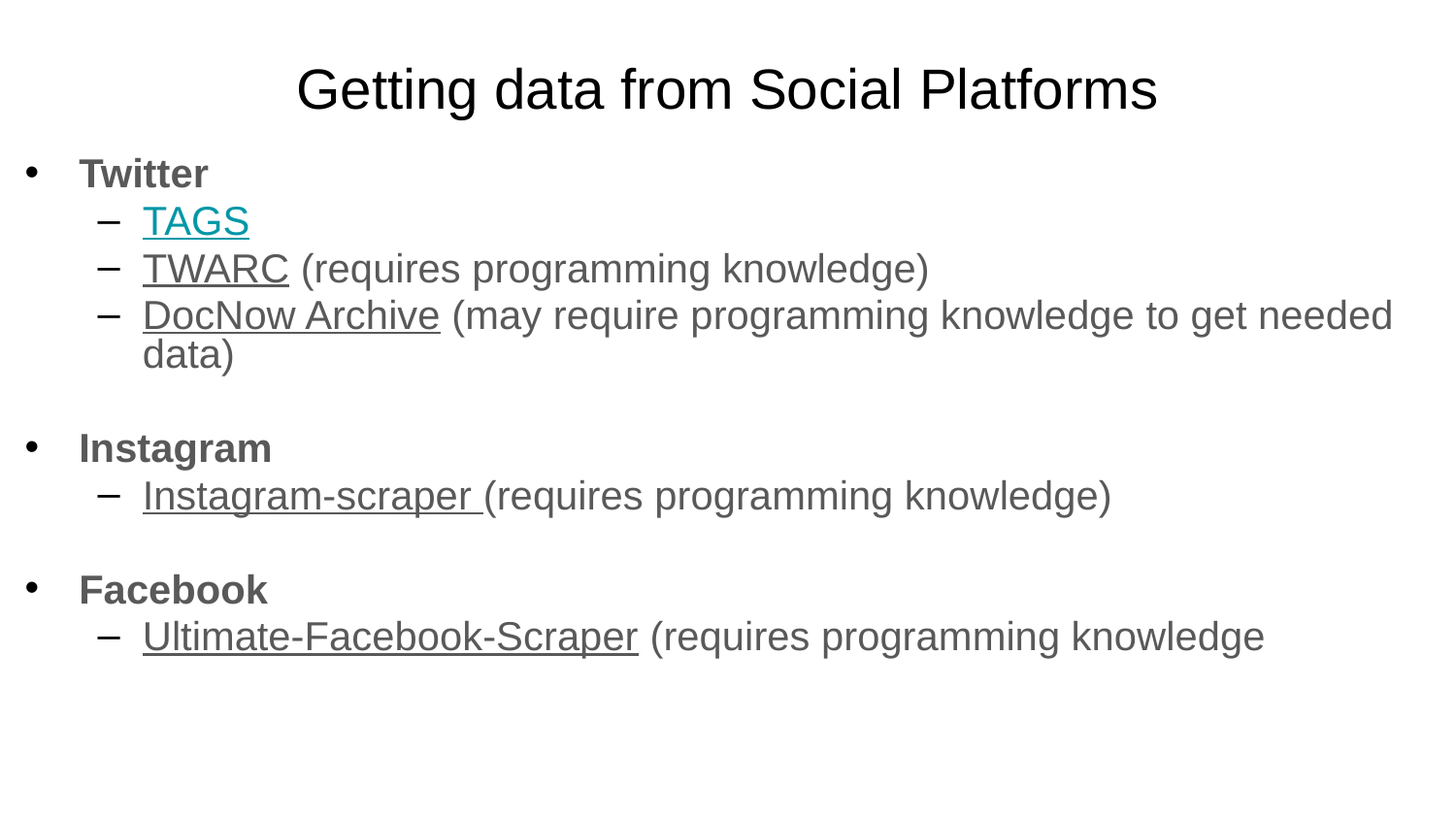

# Getting data from Social Platforms
Twitter
TAGS
TWARC (requires programming knowledge)
DocNow Archive (may require programming knowledge to get needed data)

Instagram
Instagram-scraper (requires programming knowledge)

Facebook
Ultimate-Facebook-Scraper (requires programming knowledge